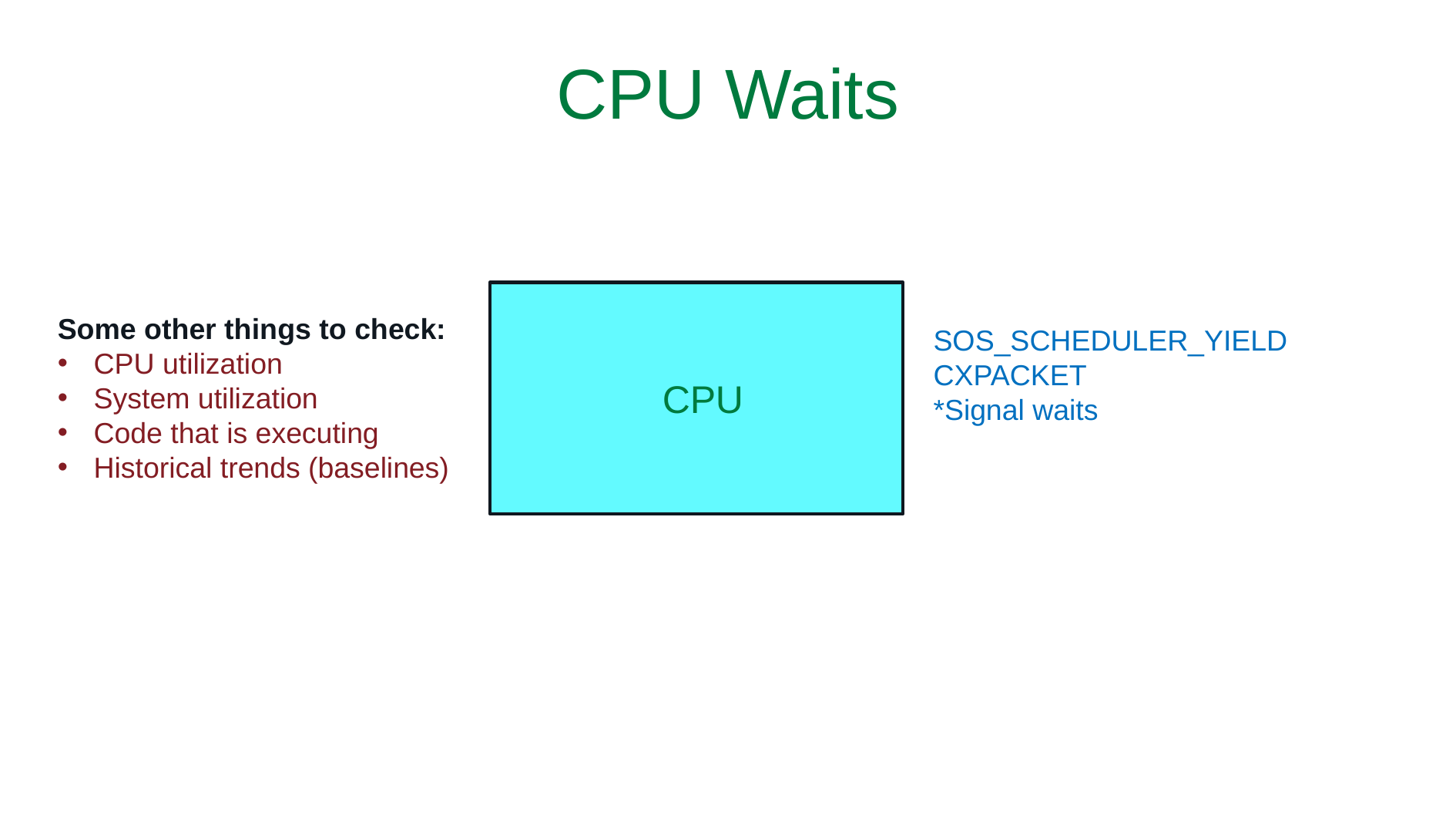

# CPU Waits

                CPU

Some other things to check:
CPU utilization
System utilization
Code that is executing
Historical trends (baselines)
SOS_SCHEDULER_YIELD
CXPACKET
*Signal waits